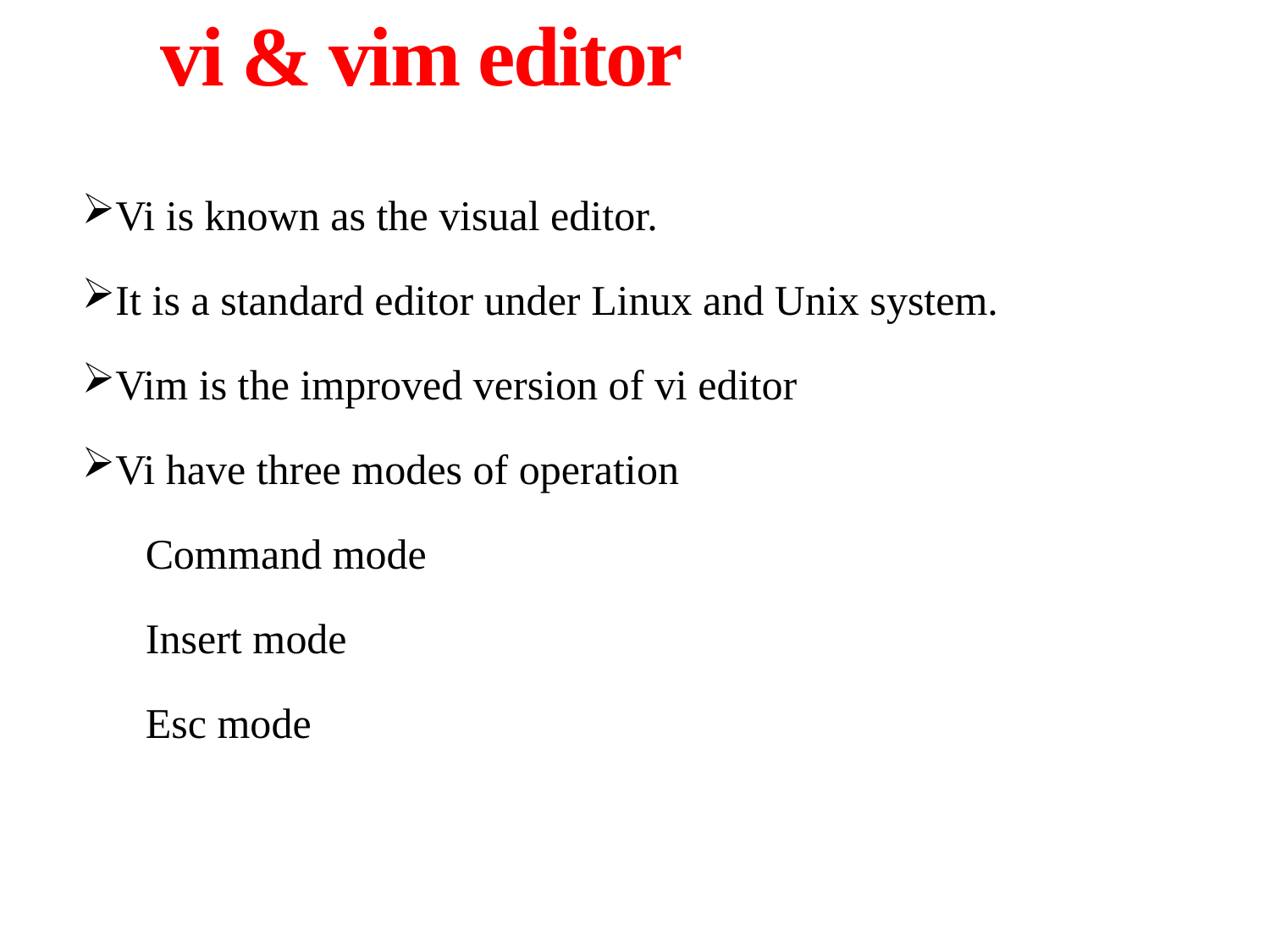

# vi & vim editor
Vi is known as the visual editor.
It is a standard editor under Linux and Unix system.
Vim is the improved version of vi editor
Vi have three modes of operation
Command mode
Insert mode
Esc mode